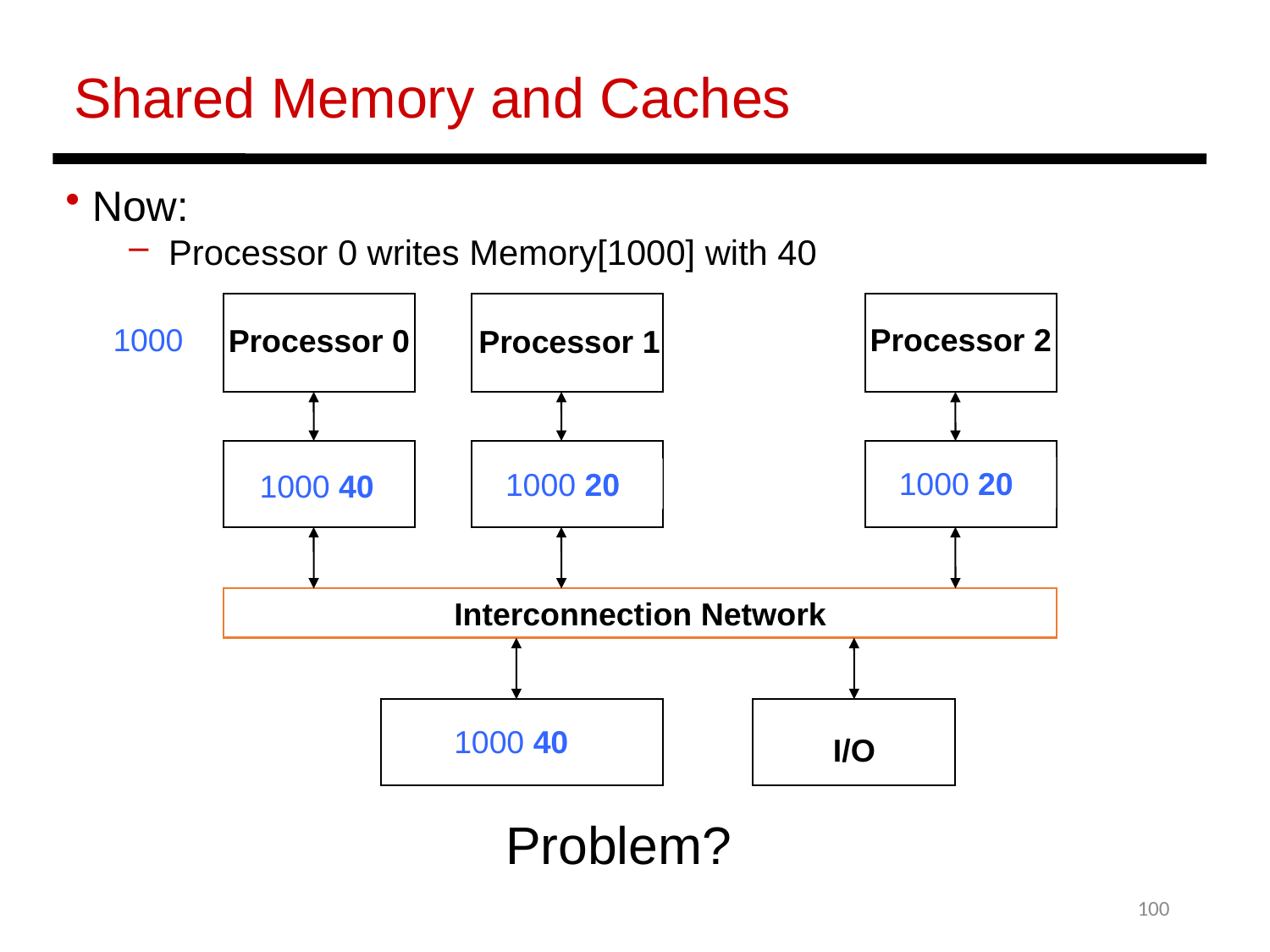

Shared Memory and Caches

 Now:
Processor 0 writes Memory[1000] with 40

Processor 2
Processor 0
Processor 1

Cache
Cache
Cache

Interconnection Network

Memory
I/O
1000
1000 20
1000 20
1000 40
1000 40
Problem?
100